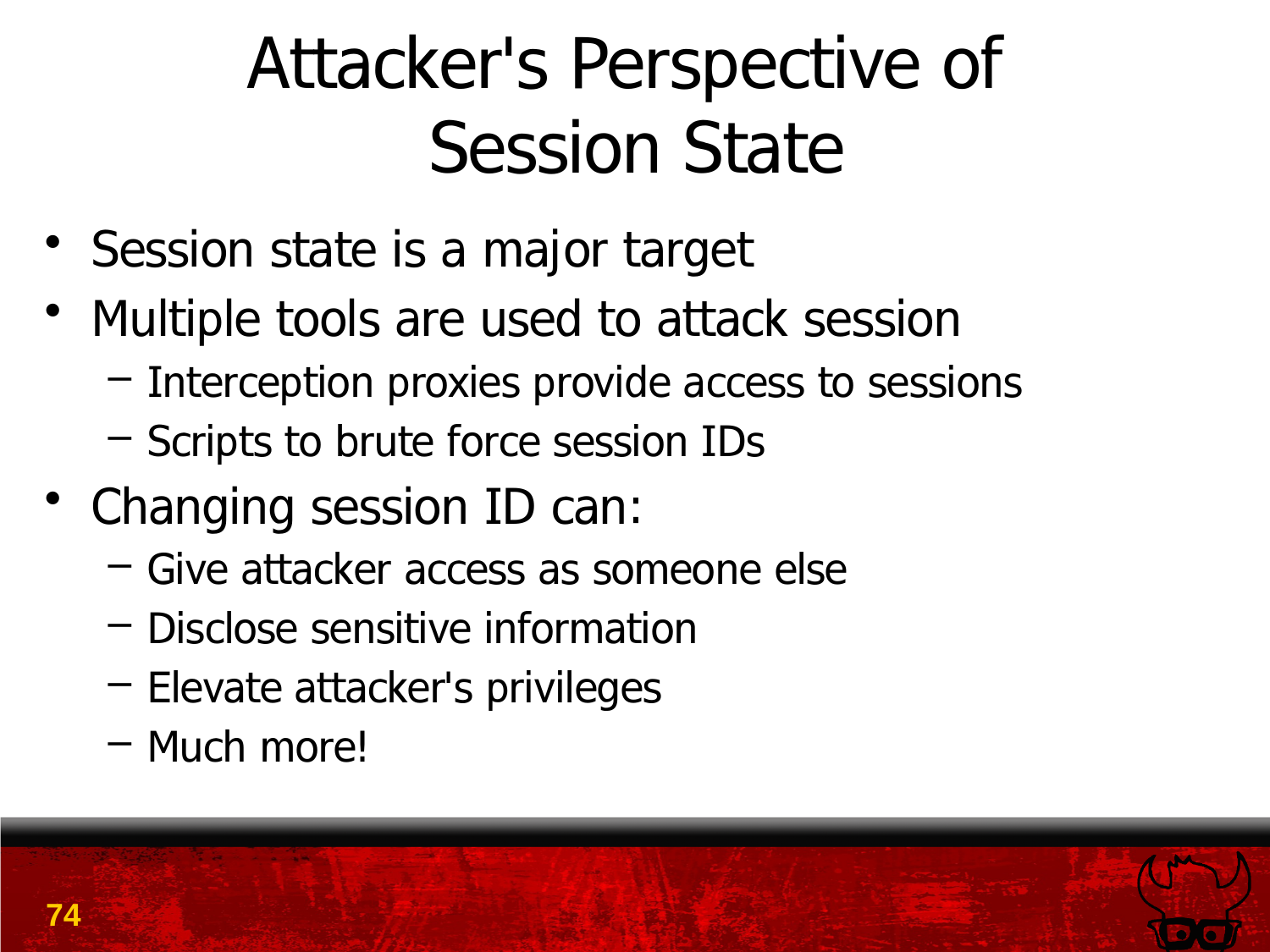

# Attacker's Perspective of Session State
Session state is a major target
Multiple tools are used to attack session
Interception proxies provide access to sessions
Scripts to brute force session IDs
Changing session ID can:
Give attacker access as someone else
Disclose sensitive information
Elevate attacker's privileges
Much more!